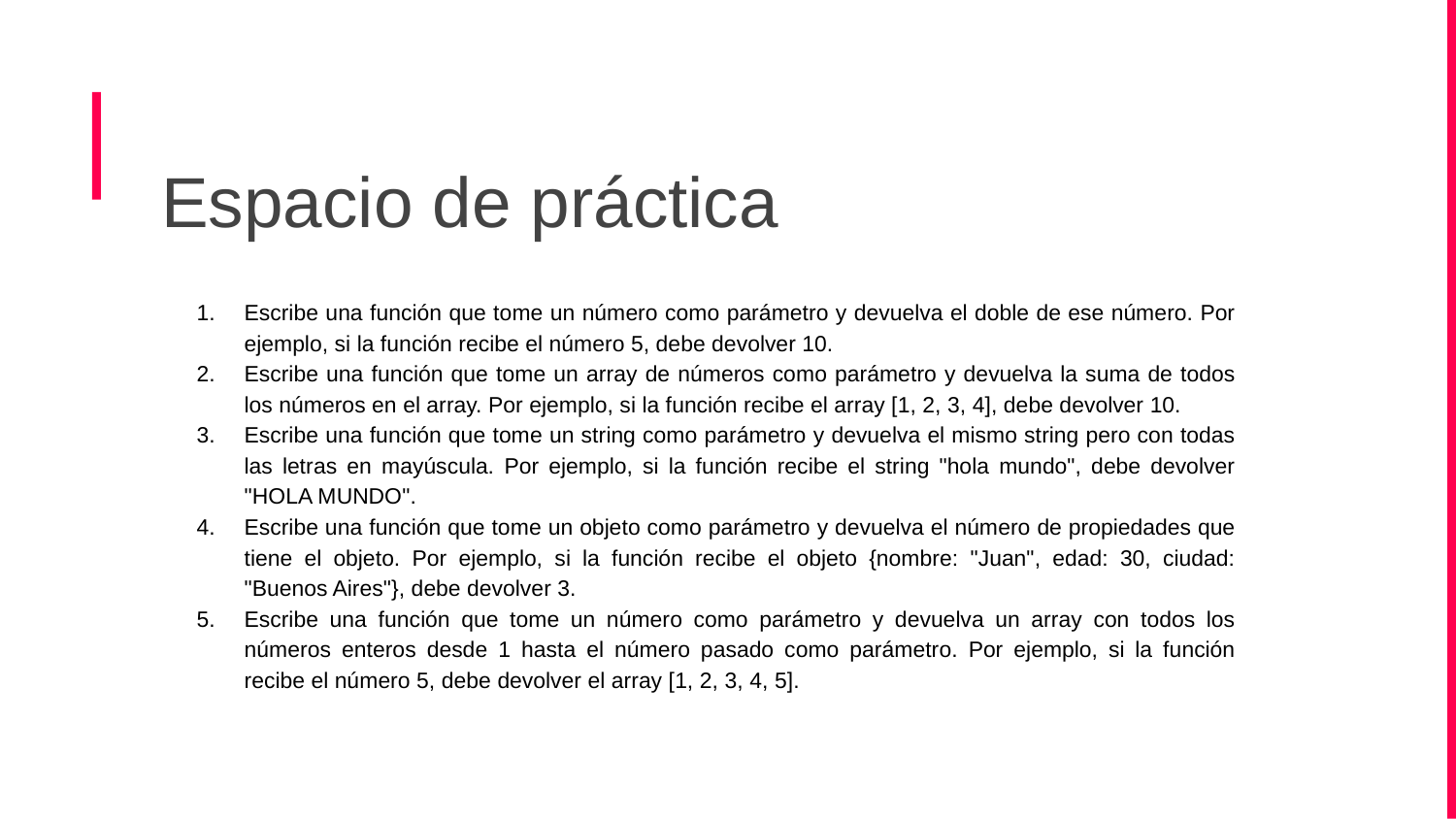

Espacio de práctica
Escribe una función que tome un número como parámetro y devuelva el doble de ese número. Por ejemplo, si la función recibe el número 5, debe devolver 10.
Escribe una función que tome un array de números como parámetro y devuelva la suma de todos los números en el array. Por ejemplo, si la función recibe el array [1, 2, 3, 4], debe devolver 10.
Escribe una función que tome un string como parámetro y devuelva el mismo string pero con todas las letras en mayúscula. Por ejemplo, si la función recibe el string "hola mundo", debe devolver "HOLA MUNDO".
Escribe una función que tome un objeto como parámetro y devuelva el número de propiedades que tiene el objeto. Por ejemplo, si la función recibe el objeto {nombre: "Juan", edad: 30, ciudad: "Buenos Aires"}, debe devolver 3.
Escribe una función que tome un número como parámetro y devuelva un array con todos los números enteros desde 1 hasta el número pasado como parámetro. Por ejemplo, si la función recibe el número 5, debe devolver el array [1, 2, 3, 4, 5].